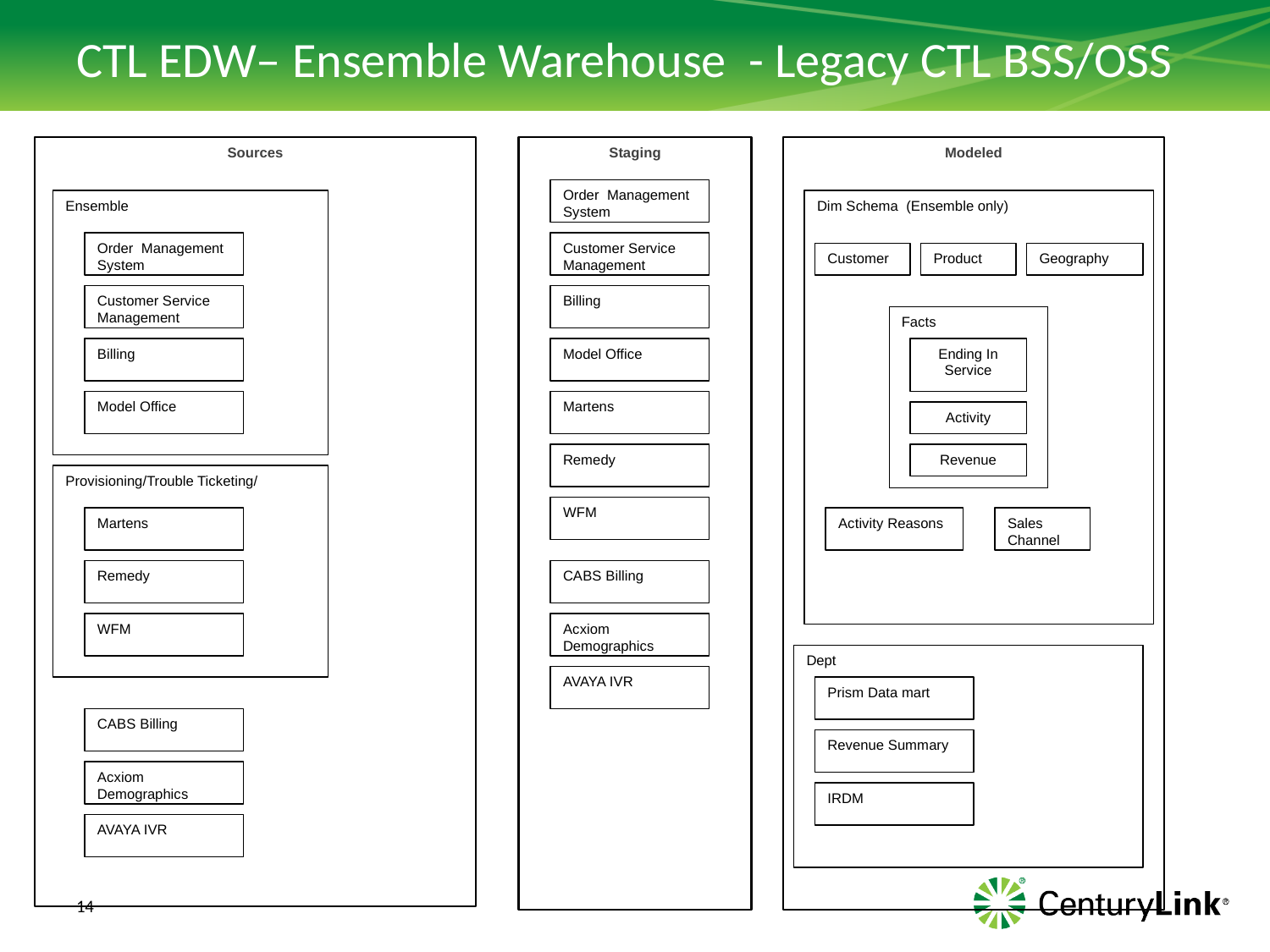

# CTL EDW– Ensemble Warehouse  - Legacy CTL BSS/OSS
Sources
Staging
Modeled

Order  Management System
Ensemble
Dim Schema  (Ensemble only)
Order  Management System
Customer Service Management
Customer
Product
Geography
Customer Service Management
Billing
Facts

Billing
Model Office
Ending In Service
Model Office
Martens
Activity
Remedy
Revenue
Provisioning/Trouble Ticketing/
WFM
Martens
Activity Reasons
Sales Channel
Remedy
CABS Billing
WFM
Acxiom Demographics
Dept
AVAYA IVR
Prism Data mart
CABS Billing
Revenue Summary
Acxiom Demographics
IRDM
AVAYA IVR
14